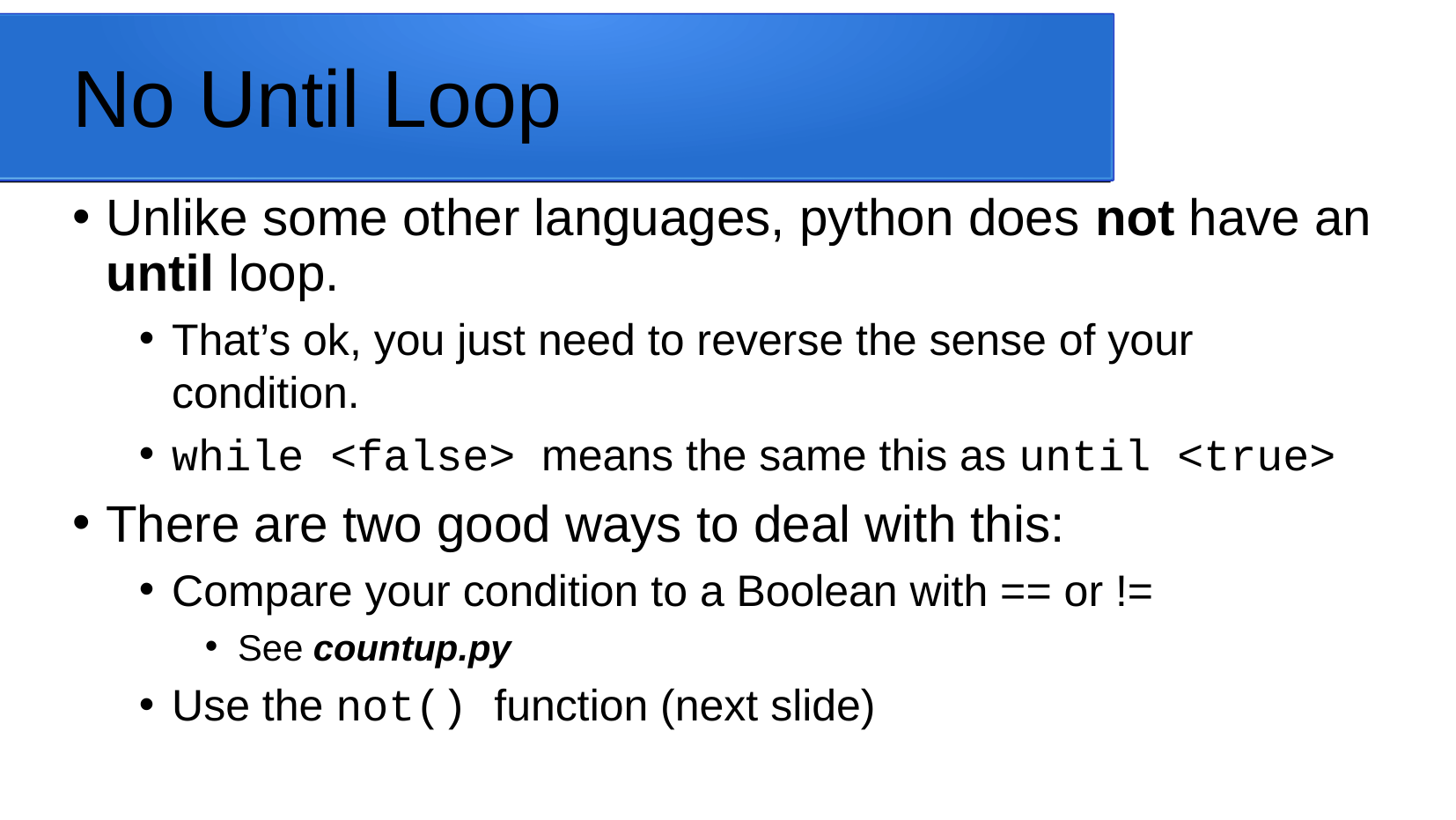

No Until Loop
Unlike some other languages, python does not have an until loop.
That’s ok, you just need to reverse the sense of your condition.
while <false> means the same this as until <true>
There are two good ways to deal with this:
Compare your condition to a Boolean with == or !=
See countup.py
Use the not() function (next slide)